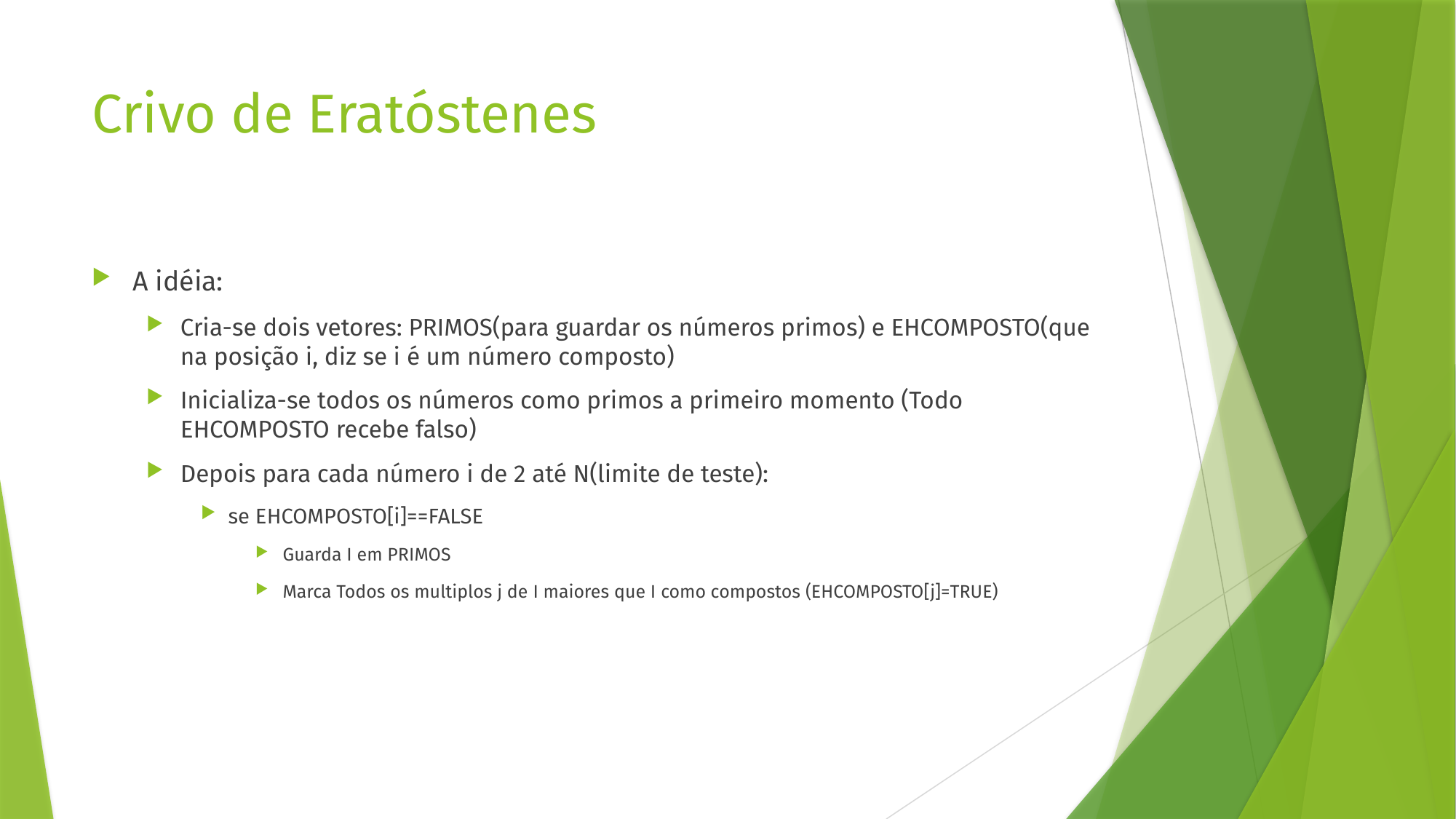

# Crivo de Eratóstenes
A idéia:
Cria-se dois vetores: PRIMOS(para guardar os números primos) e EHCOMPOSTO(que na posição i, diz se i é um número composto)
Inicializa-se todos os números como primos a primeiro momento (Todo EHCOMPOSTO recebe falso)
Depois para cada número i de 2 até N(limite de teste):
se EHCOMPOSTO[i]==FALSE
Guarda I em PRIMOS
Marca Todos os multiplos j de I maiores que I como compostos (EHCOMPOSTO[j]=TRUE)